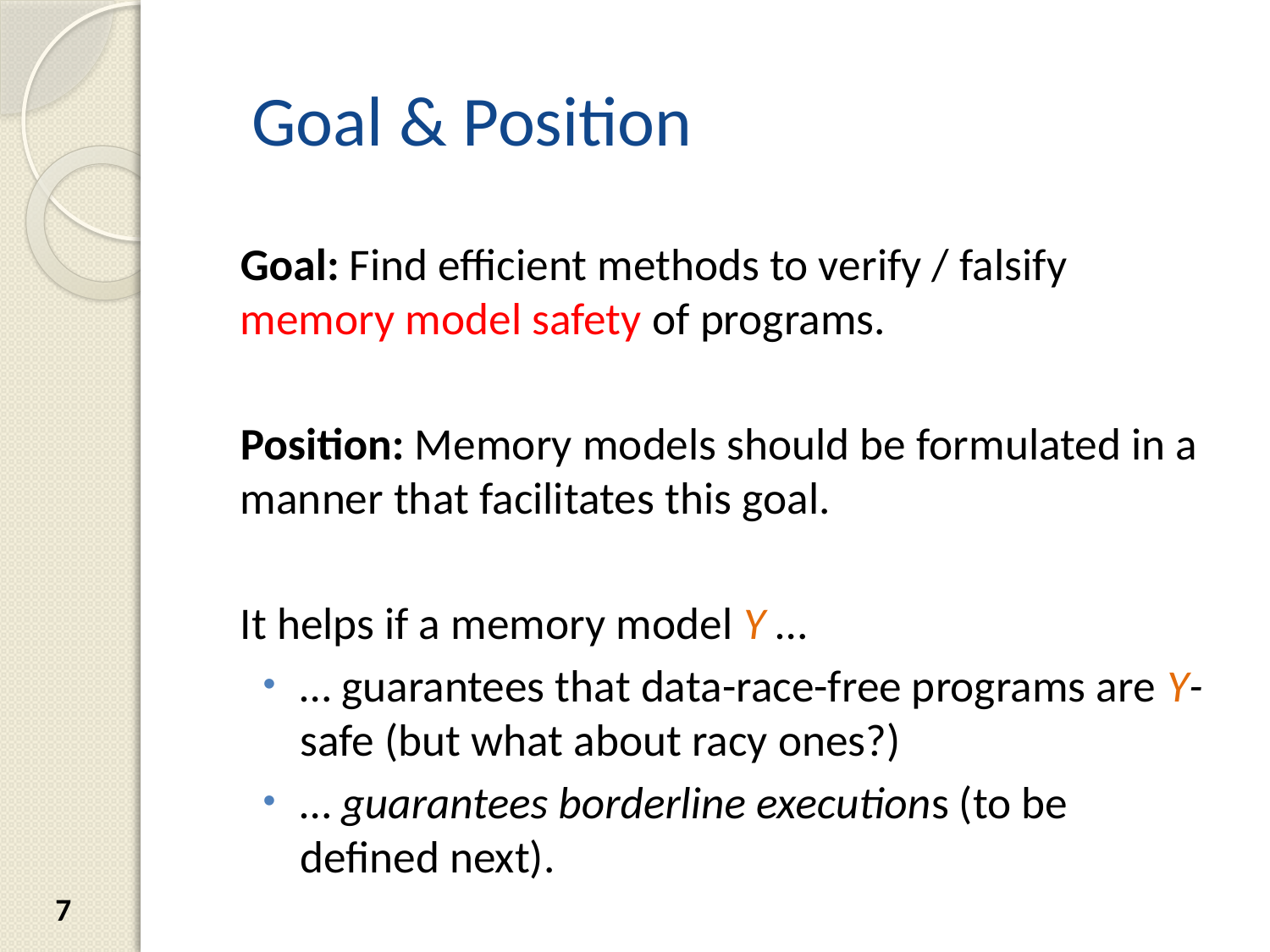

# Goal & Position

	Goal: Find efficient methods to verify / falsify memory model safety of programs.

	Position: Memory models should be formulated in a manner that facilitates this goal.

	It helps if a memory model Y …
… guarantees that data-race-free programs are Y-safe (but what about racy ones?)
… guarantees borderline executions (to be defined next).

7